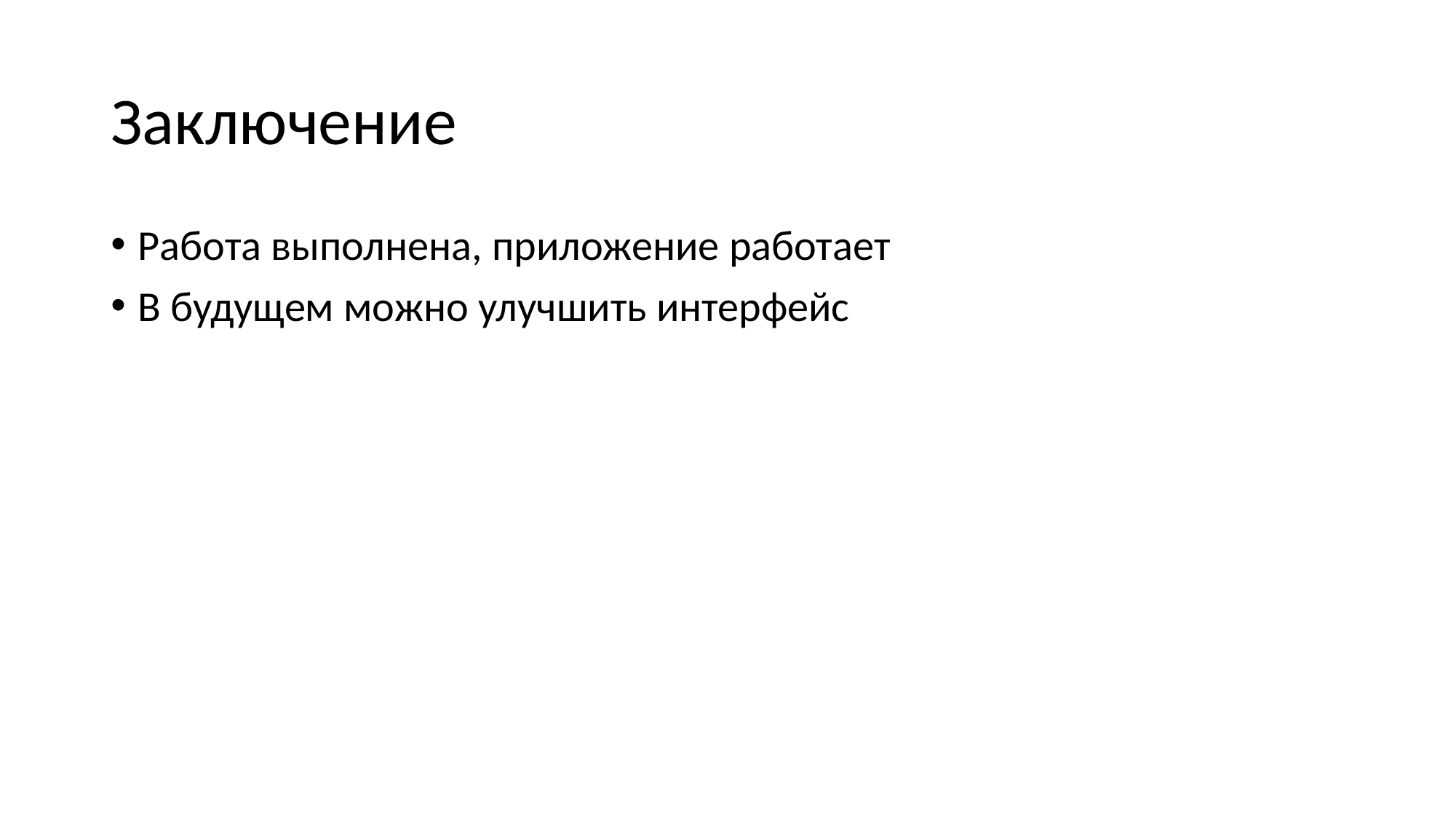

# Заключение
Работа выполнена, приложение работает
В будущем можно улучшить интерфейс